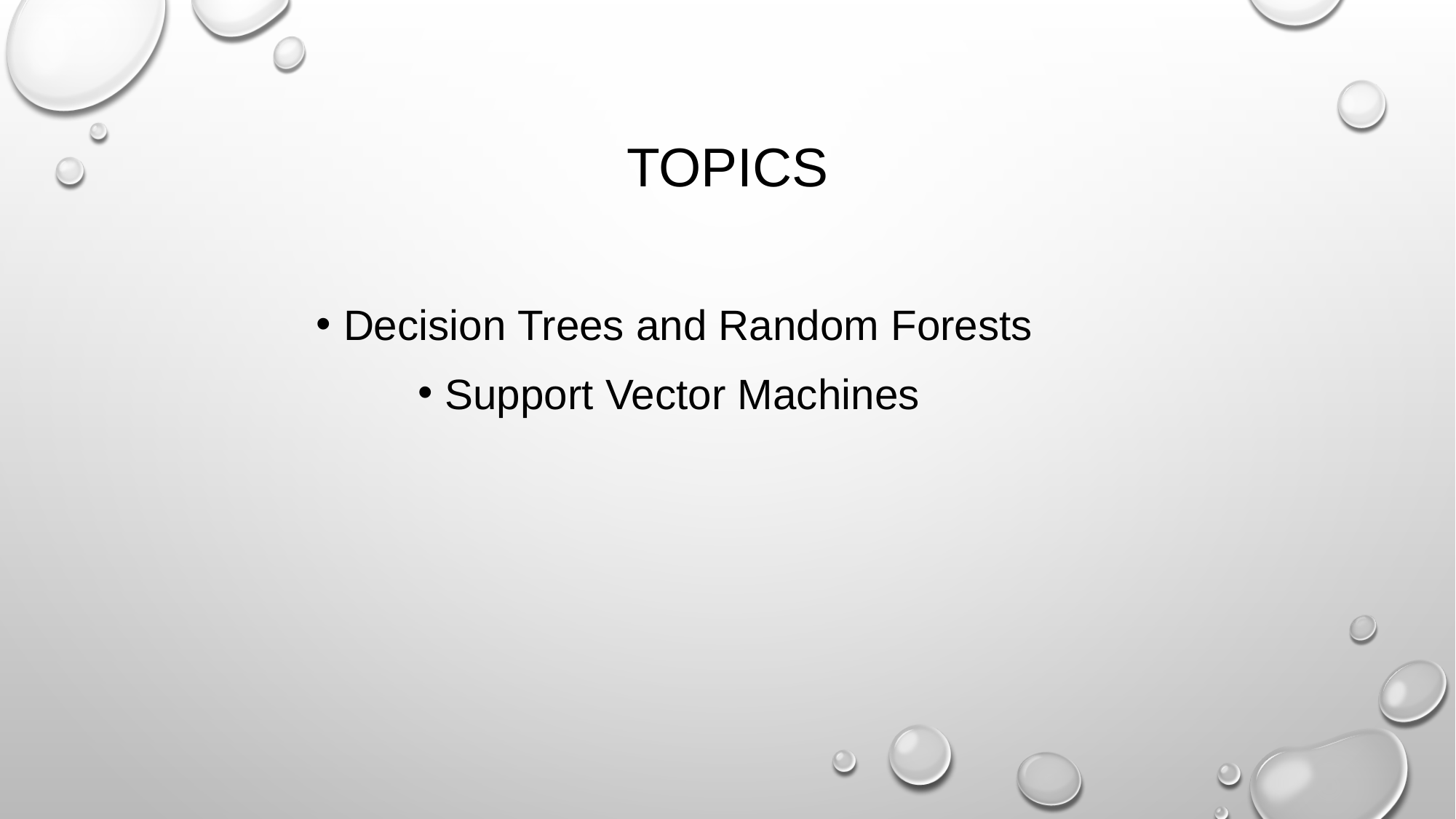

# Topics
Decision Trees and Random Forests
Support Vector Machines